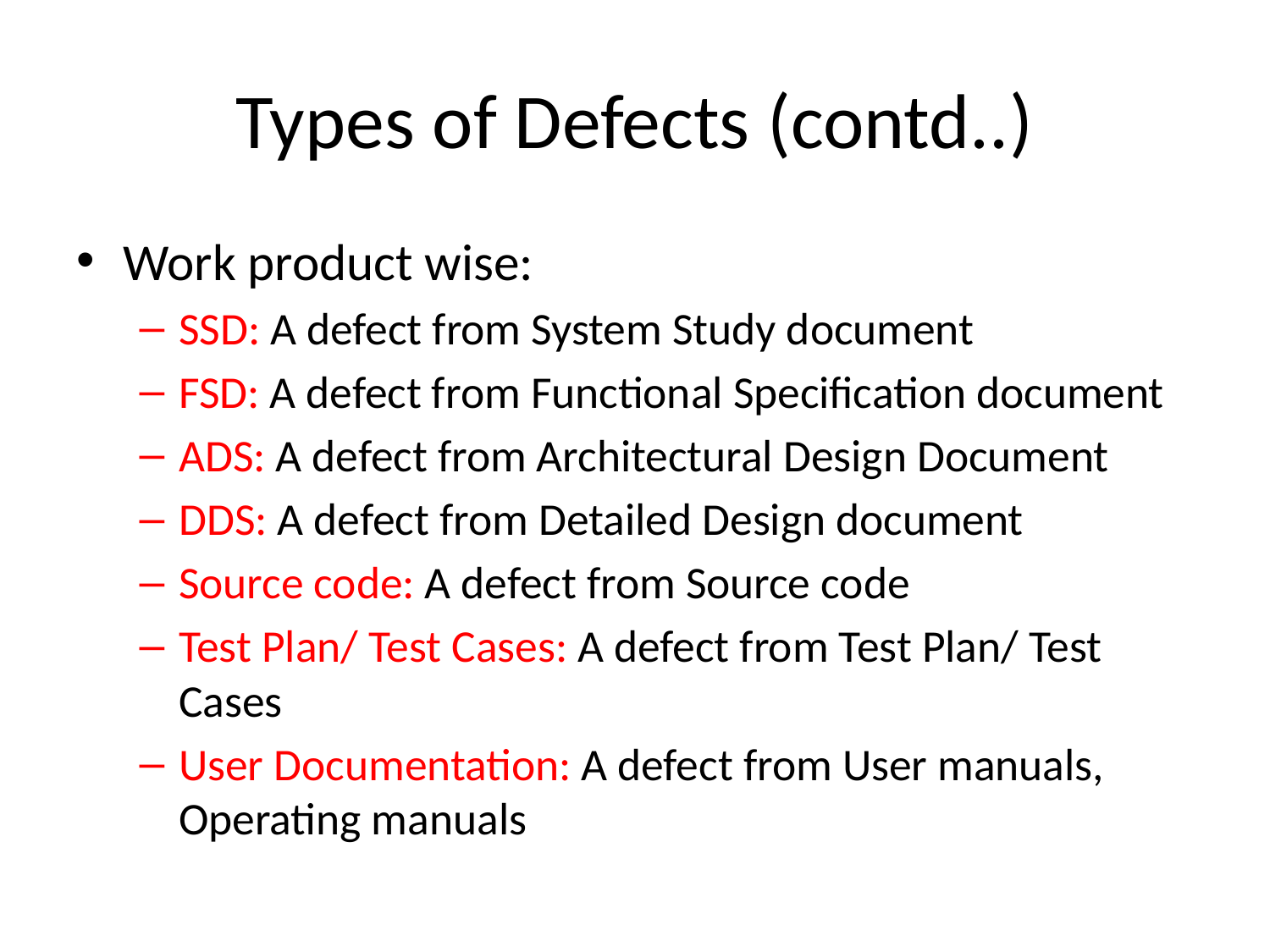

# Types of Defects (contd..)
Work product wise:
SSD: A defect from System Study document
FSD: A defect from Functional Specification document
ADS: A defect from Architectural Design Document
DDS: A defect from Detailed Design document
Source code: A defect from Source code
Test Plan/ Test Cases: A defect from Test Plan/ Test Cases
User Documentation: A defect from User manuals, Operating manuals